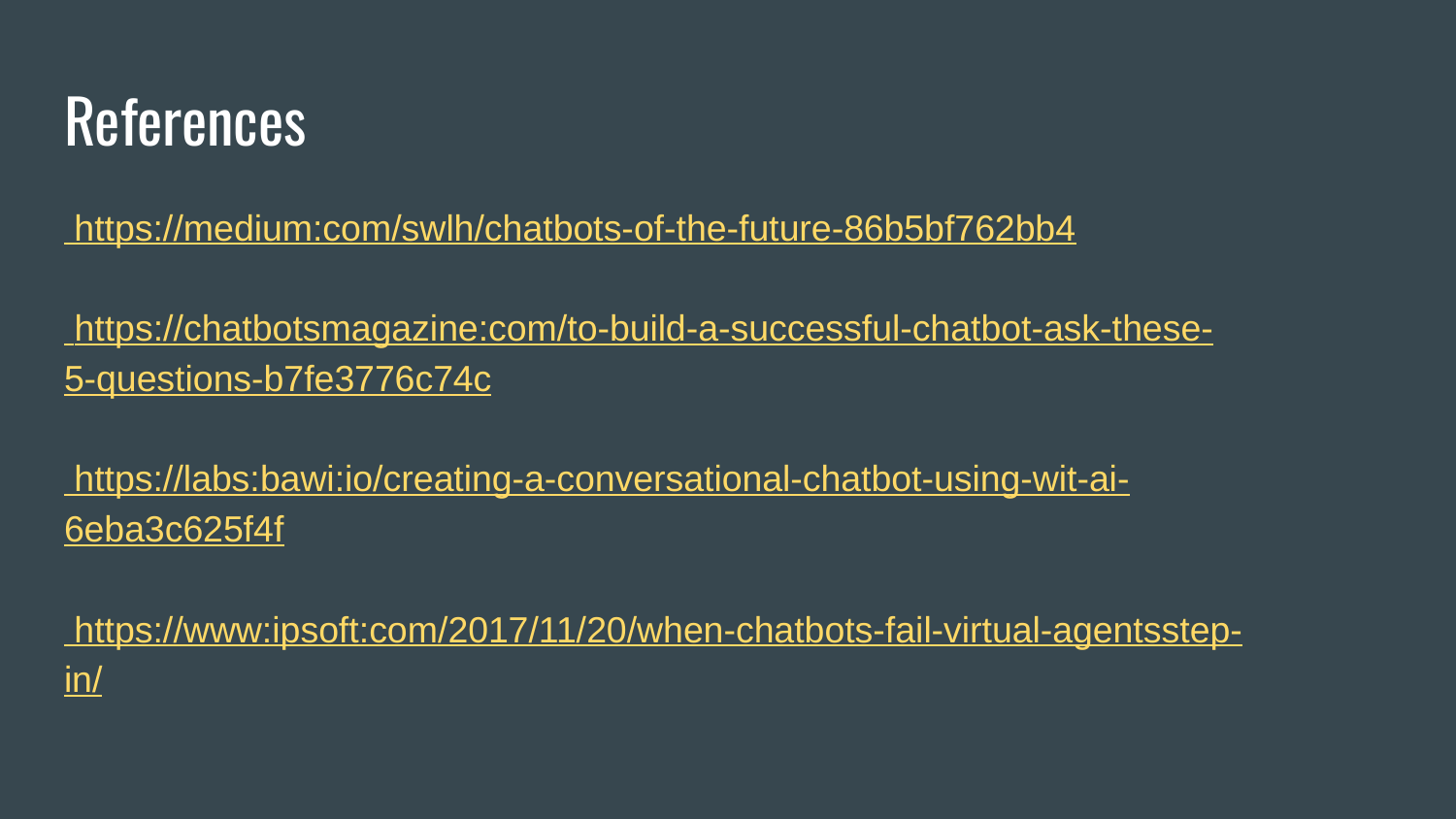

# References
 https://medium:com/swlh/chatbots-of-the-future-86b5bf762bb4

 https://chatbotsmagazine:com/to-build-a-successful-chatbot-ask-these-
5-questions-b7fe3776c74c

 https://labs:bawi:io/creating-a-conversational-chatbot-using-wit-ai-
6eba3c625f4f

 https://www:ipsoft:com/2017/11/20/when-chatbots-fail-virtual-agentsstep-
in/